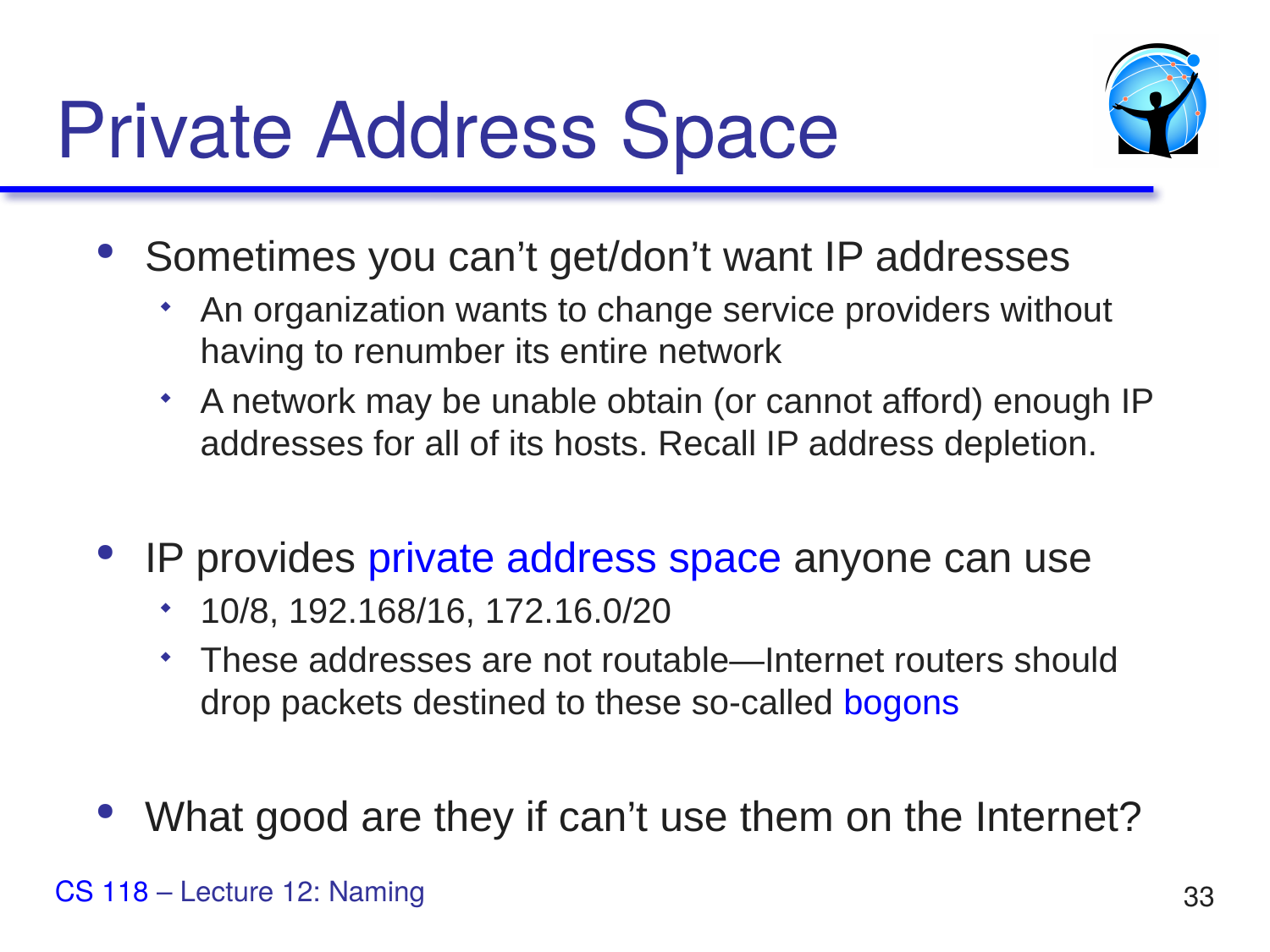

# Private Address Space
Sometimes you can’t get/don’t want IP addresses
An organization wants to change service providers without having to renumber its entire network
A network may be unable obtain (or cannot afford) enough IP addresses for all of its hosts. Recall IP address depletion.

IP provides private address space anyone can use
10/8, 192.168/16, 172.16.0/20
These addresses are not routable—Internet routers should drop packets destined to these so-called bogons

What good are they if can’t use them on the Internet?
CS 118 – Lecture 12: Naming
33